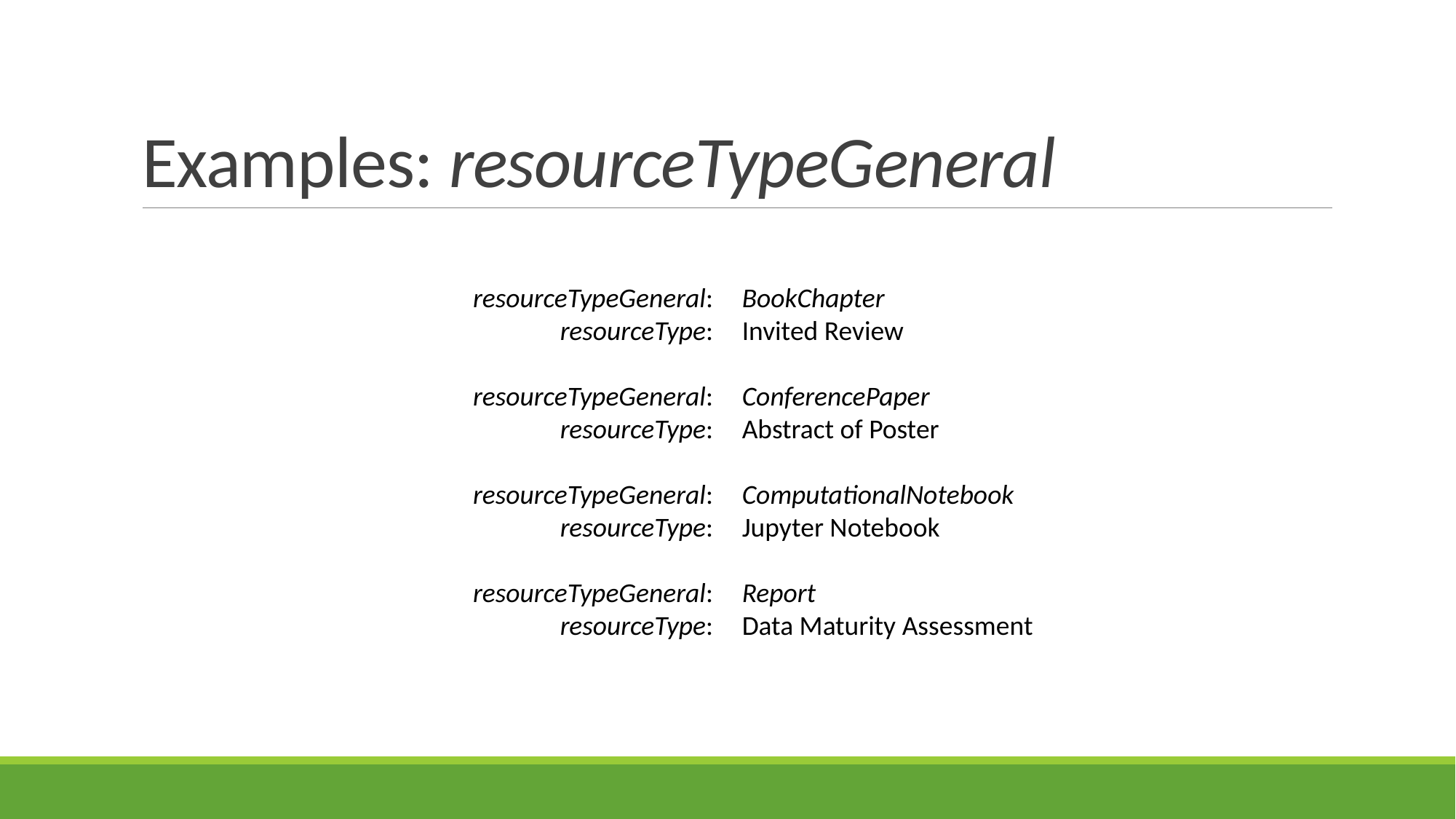

# Examples: resourceTypeGeneral
resourceTypeGeneral:
resourceType:

resourceTypeGeneral:
resourceType:

resourceTypeGeneral:
resourceType:

resourceTypeGeneral:
resourceType:
BookChapter
Invited Review

ConferencePaper
Abstract of Poster

ComputationalNotebook
Jupyter Notebook

Report
Data Maturity Assessment